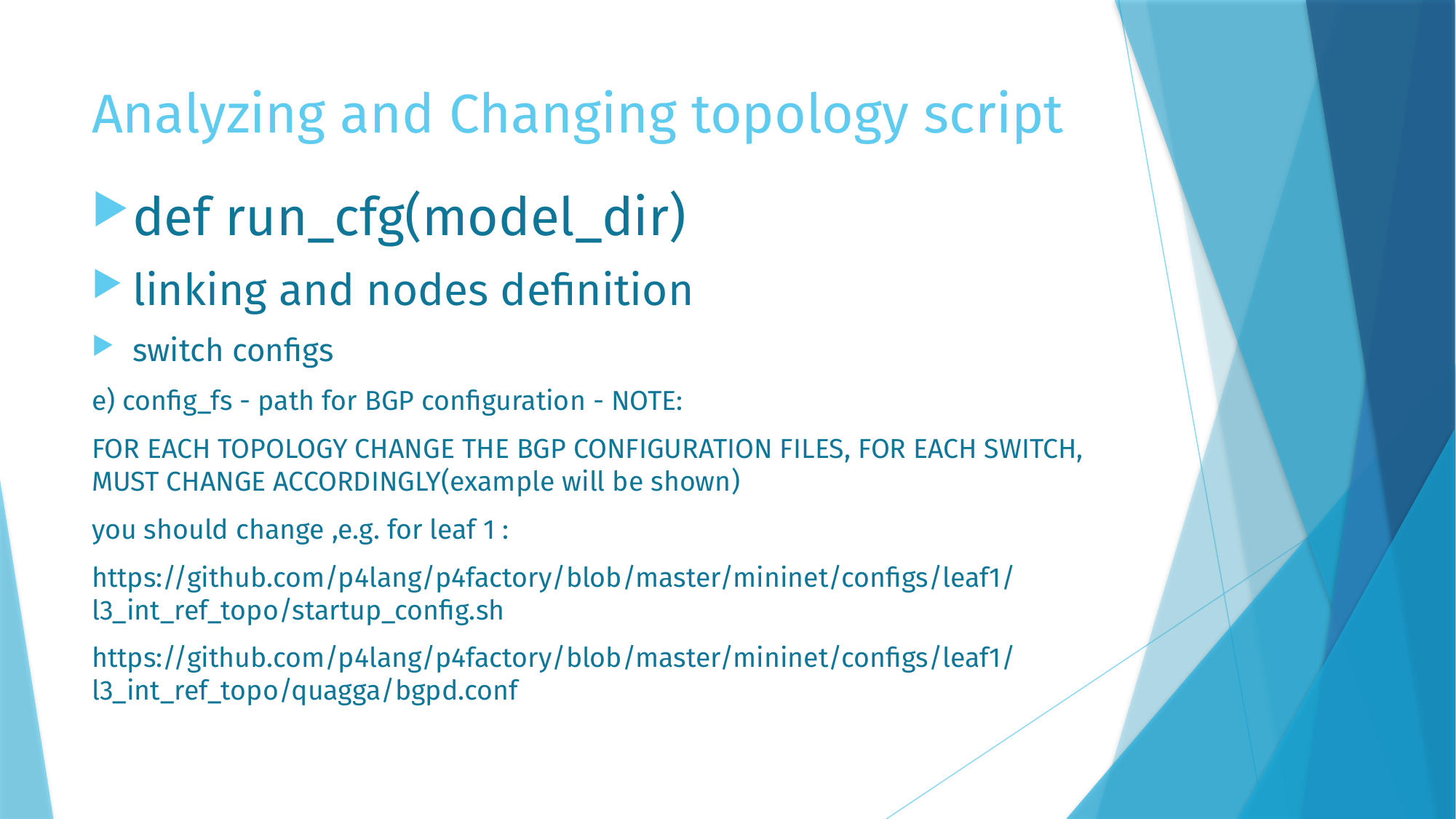

# Analyzing and Changing topology script
def run_cfg(model_dir)
linking and nodes definition
switch configs
e) config_fs - path for BGP configuration - NOTE:
FOR EACH TOPOLOGY CHANGE THE BGP CONFIGURATION FILES, FOR EACH SWITCH, MUST CHANGE ACCORDINGLY(example will be shown)
you should change ,e.g. for leaf 1 :
https://github.com/p4lang/p4factory/blob/master/mininet/configs/leaf1/l3_int_ref_topo/startup_config.sh
https://github.com/p4lang/p4factory/blob/master/mininet/configs/leaf1/l3_int_ref_topo/quagga/bgpd.conf